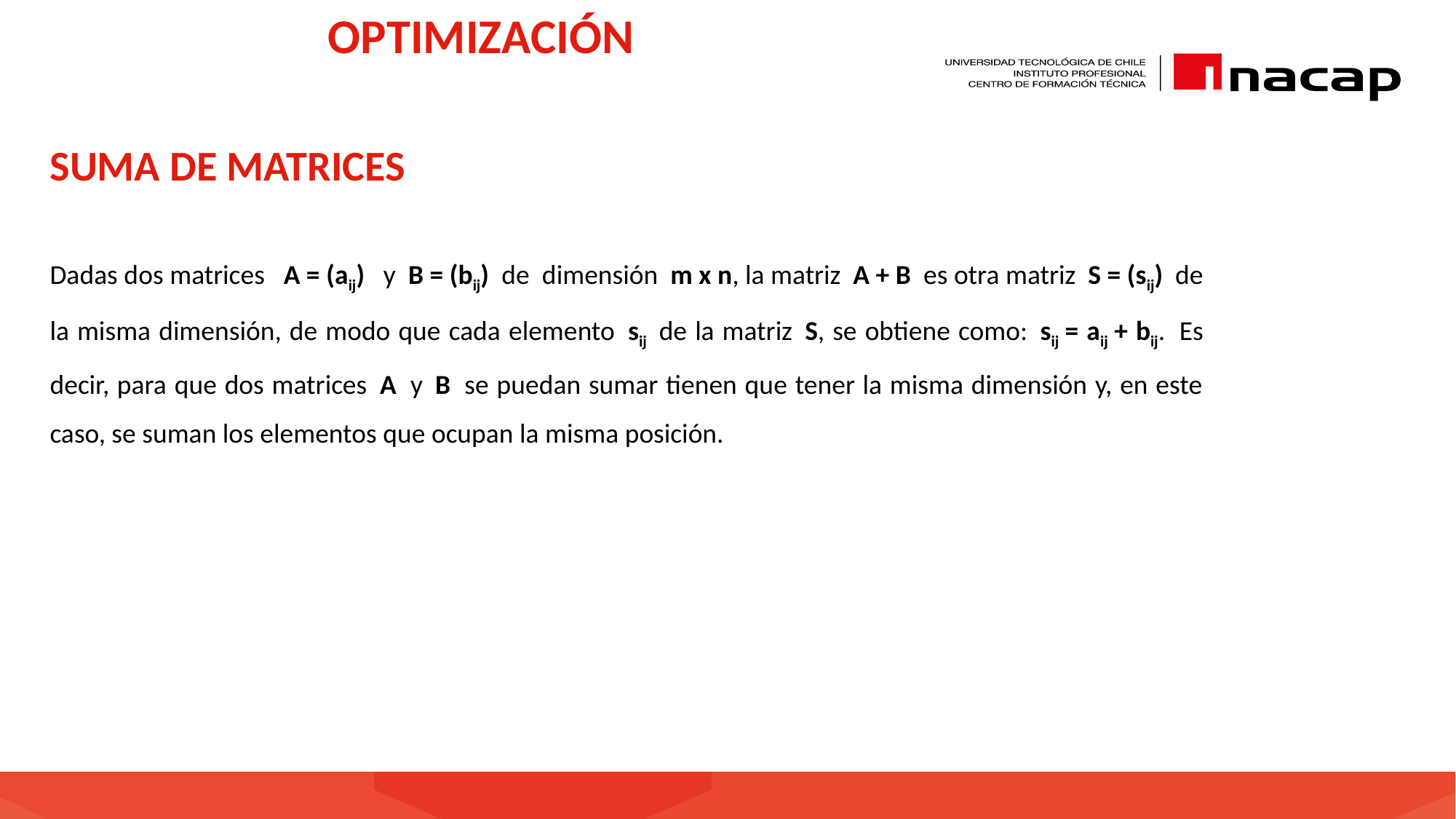

OPTIMIZACIÓN

SUMA DE MATRICES

Dadas dos matrices   A = (aij)   y  B = (bij)  de  dimensión  m x n, la matriz  A + B  es otra matriz  S = (sij)  de la misma dimensión, de modo que cada elemento  sij  de la matriz  S, se obtiene como:  sij = aij + bij.  Es decir, para que dos matrices  A  y  B  se puedan sumar tienen que tener la misma dimensión y, en este caso, se suman los elementos que ocupan la misma posición.